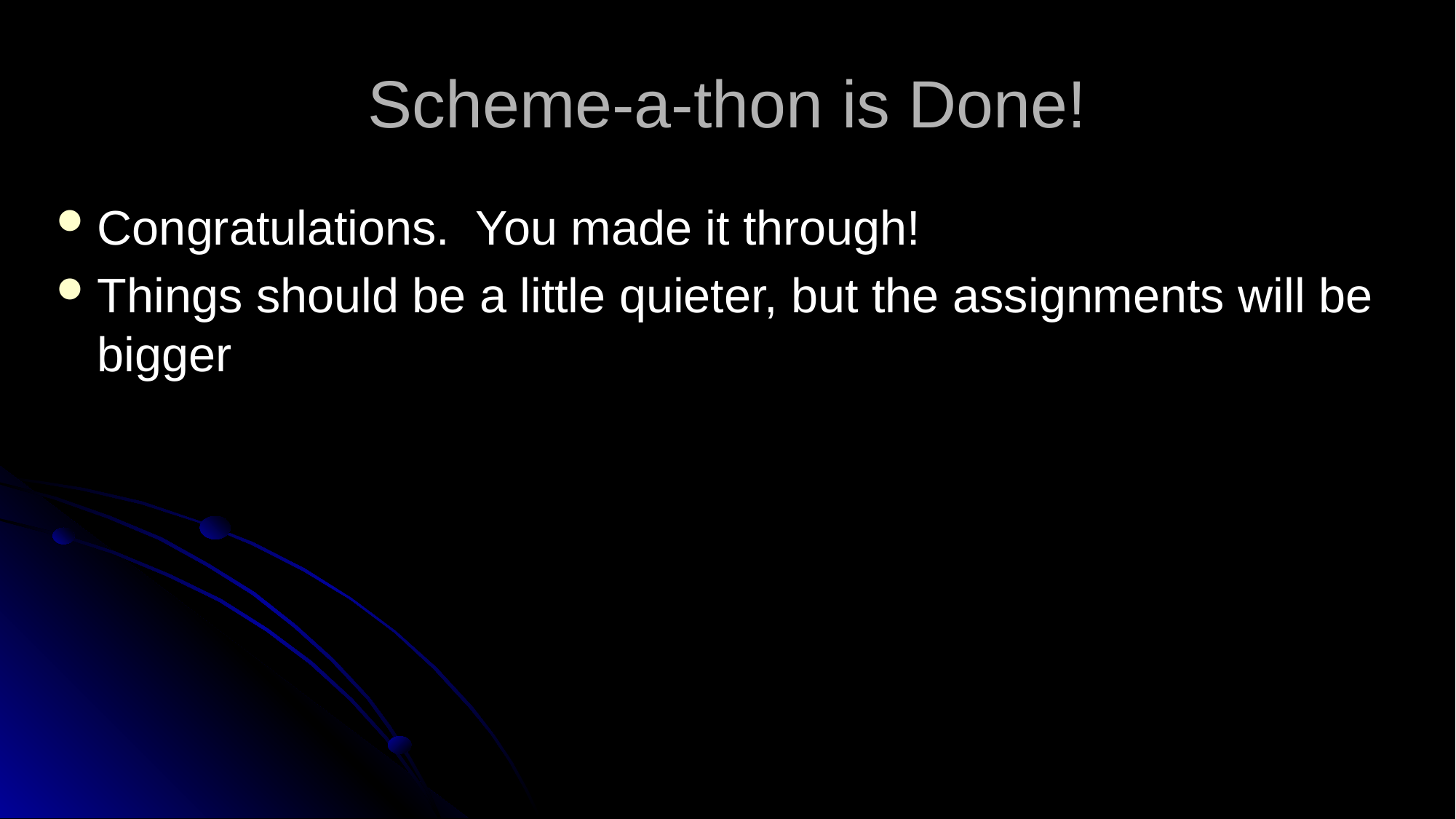

# Scheme-a-thon is Done!
Congratulations.  You made it through!
Things should be a little quieter, but the assignments will be bigger